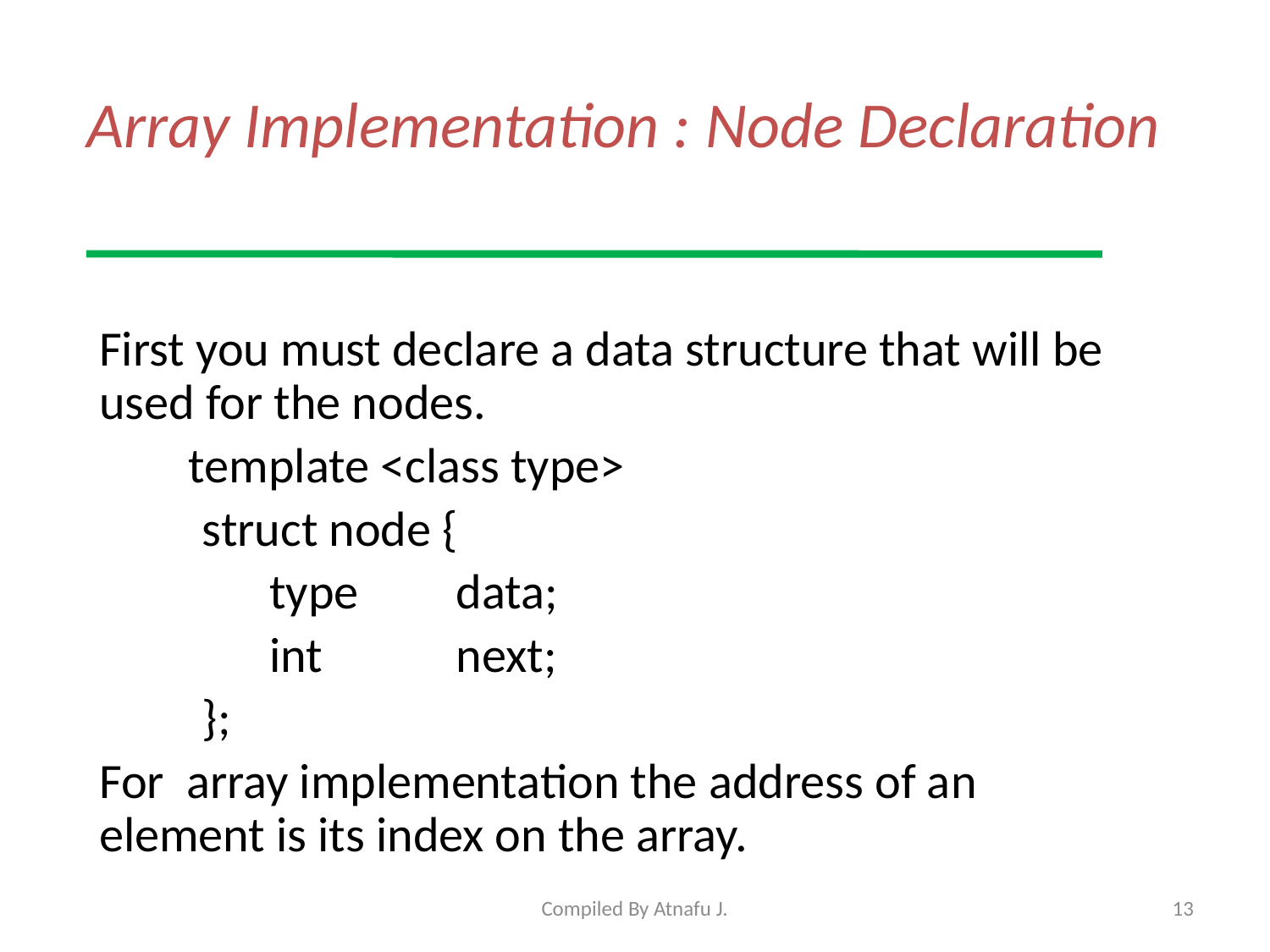

# Array Implementation : Node Declaration
First you must declare a data structure that will be used for the nodes.
        template <class type>
	struct node {
	      type	data;
	      int 	next;
	};
For  array implementation the address of an element is its index on the array.

Compiled By Atnafu J.
13